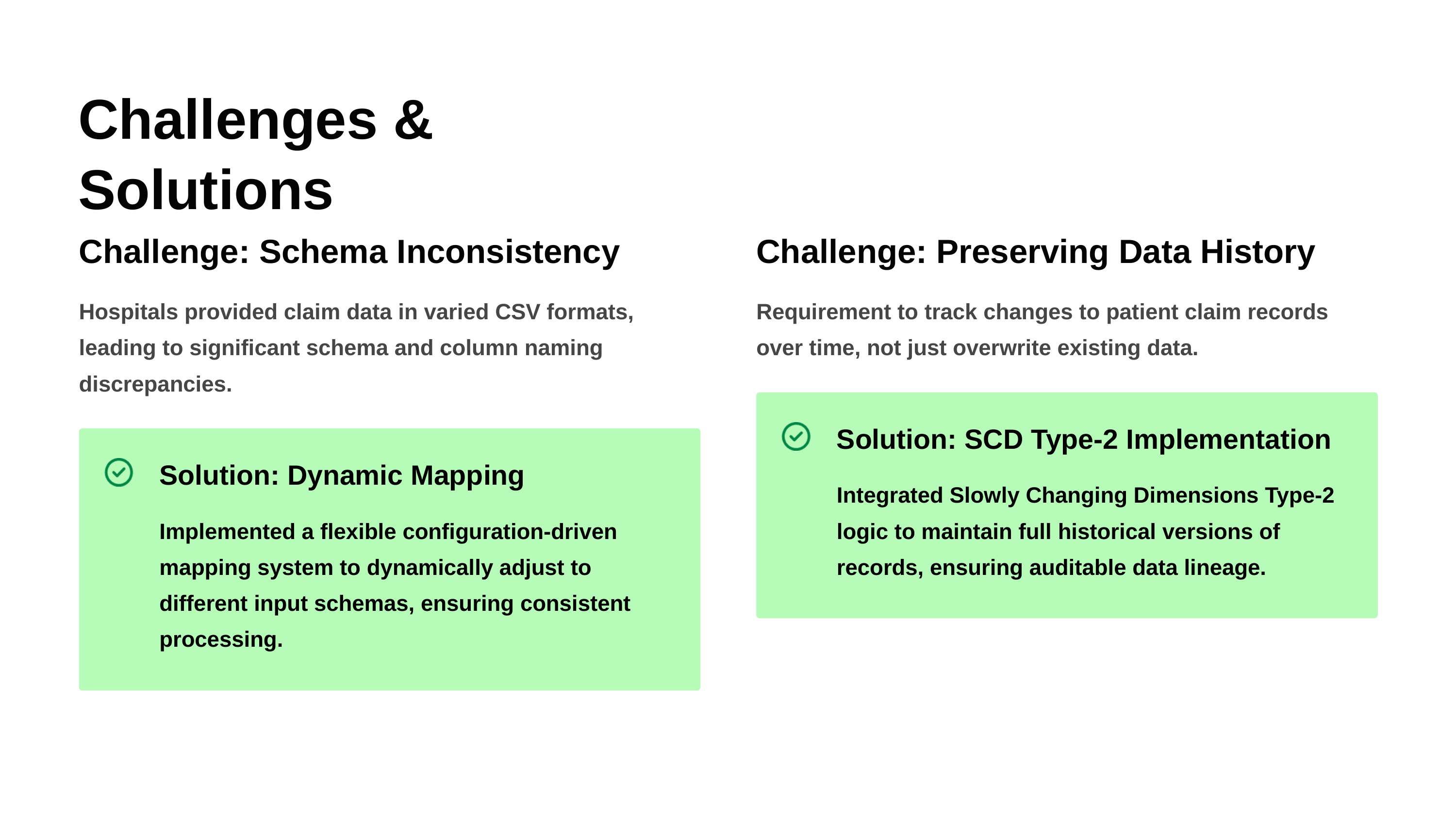

Challenges & Solutions
Challenge: Schema Inconsistency
Challenge: Preserving Data History
Hospitals provided claim data in varied CSV formats, leading to significant schema and column naming discrepancies.
Requirement to track changes to patient claim records over time, not just overwrite existing data.

Solution: SCD Type-2 Implementation

Solution: Dynamic Mapping

Integrated Slowly Changing Dimensions Type-2 logic to maintain full historical versions of records, ensuring auditable data lineage.
Implemented a flexible configuration-driven mapping system to dynamically adjust to different input schemas, ensuring consistent processing.